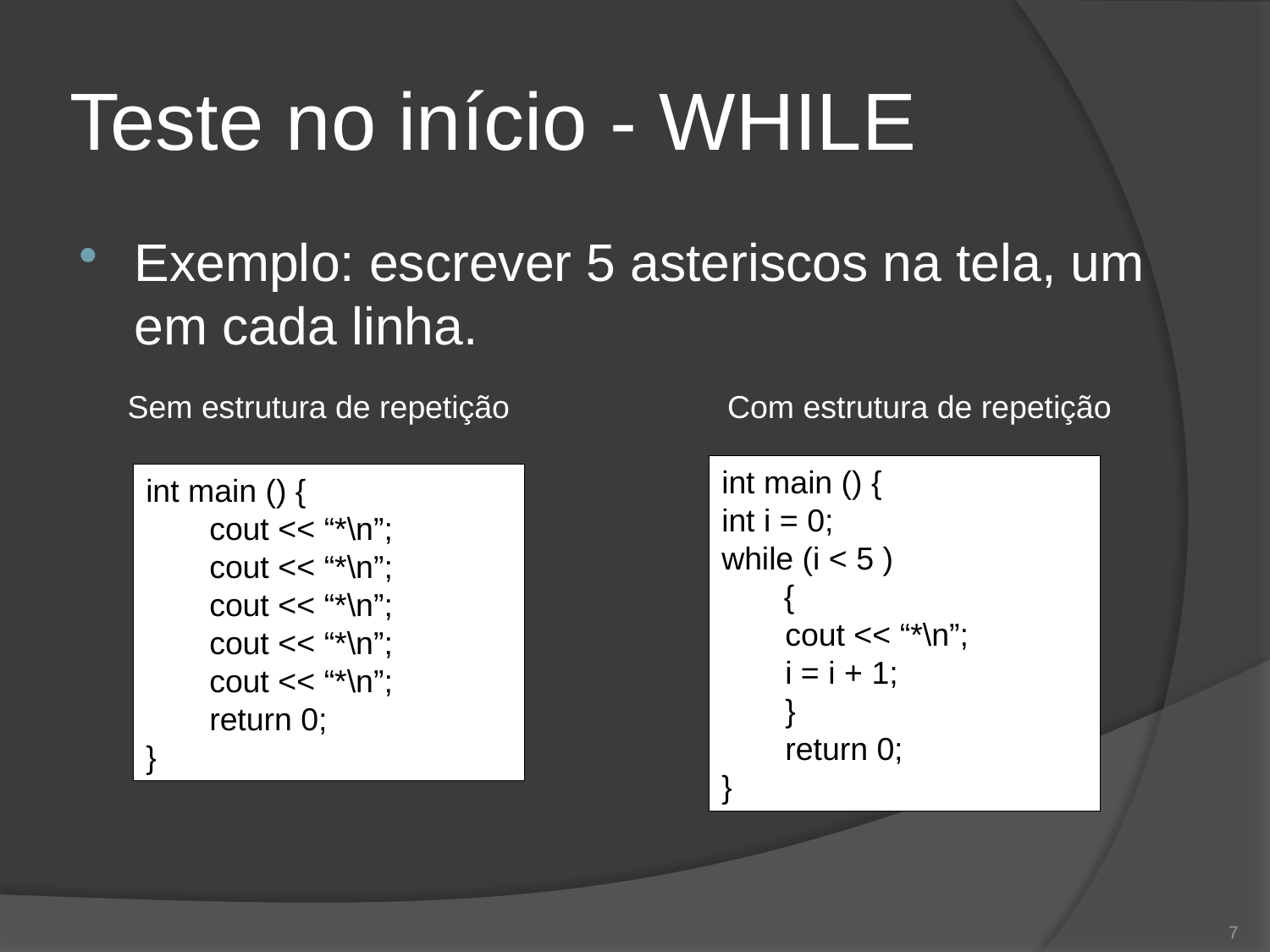

# Teste no início - WHILE
Exemplo: escrever 5 asteriscos na tela, um em cada linha.
Com estrutura de repetição
Sem estrutura de repetição
int main () {
int i = 0;
while (i < 5 )
       {
cout << “*\n”;
i = i + 1;
}
return 0;
}
int main () {
cout << “*\n”;
cout << “*\n”;
cout << “*\n”;
cout << “*\n”;
cout << “*\n”;
return 0;
}
7